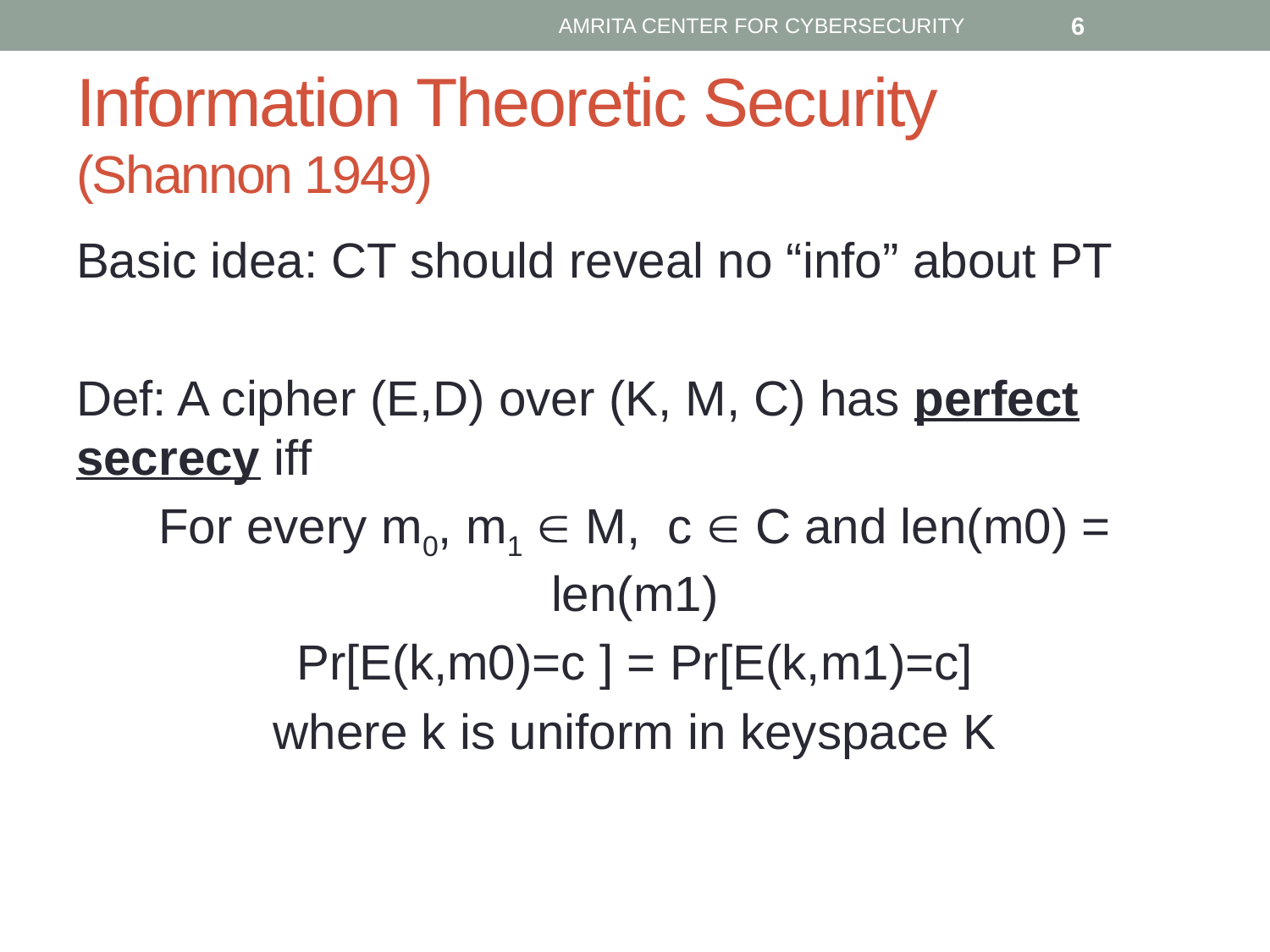

AMRITA CENTER FOR CYBERSECURITY
6
# Information Theoretic Security (Shannon 1949)
Basic idea: CT should reveal no “info” about PT

Def: A cipher (E,D) over (K, M, C) has perfect secrecy iff
For every m0, m1 ∈ M,  c ∈ C and len(m0) = len(m1)
Pr[E(k,m0)=c ] = Pr[E(k,m1)=c]
where k is uniform in keyspace K